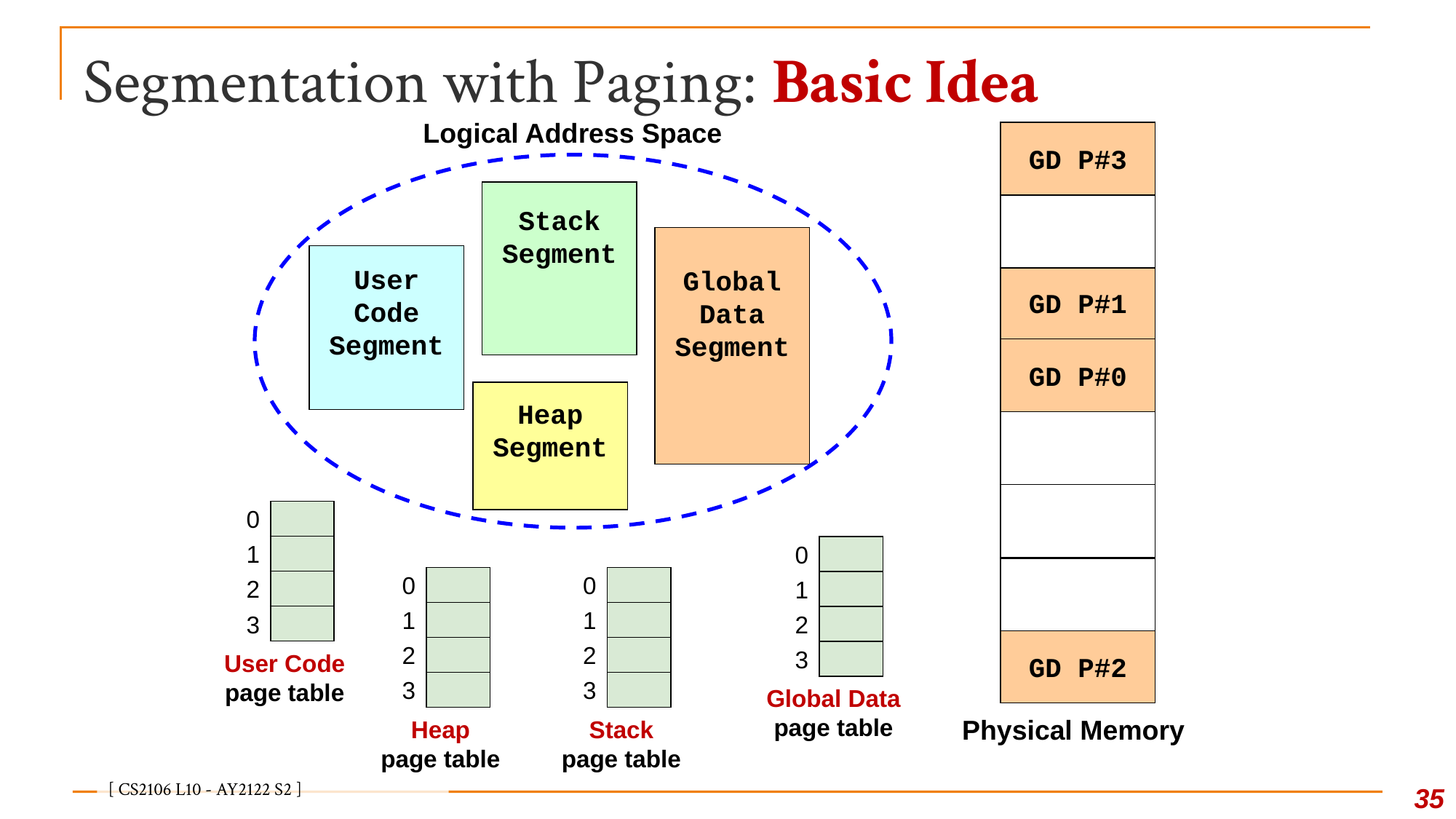

# Segmentation with Paging: Basic Idea
Logical Address Space

Stack Segment

Global Data Segment

User Code Segment

Heap Segment

GD P#1
GD P#0

GD P#2
Physical Memory
GD P#3
0

1

2

3

User Code
page table
0

1

2

3

Global Data
page table
0

1

2

3

Heap
page table
0

1

2

3

Stack
page table
35
[ CS2106 L10 - AY2122 S2 ]